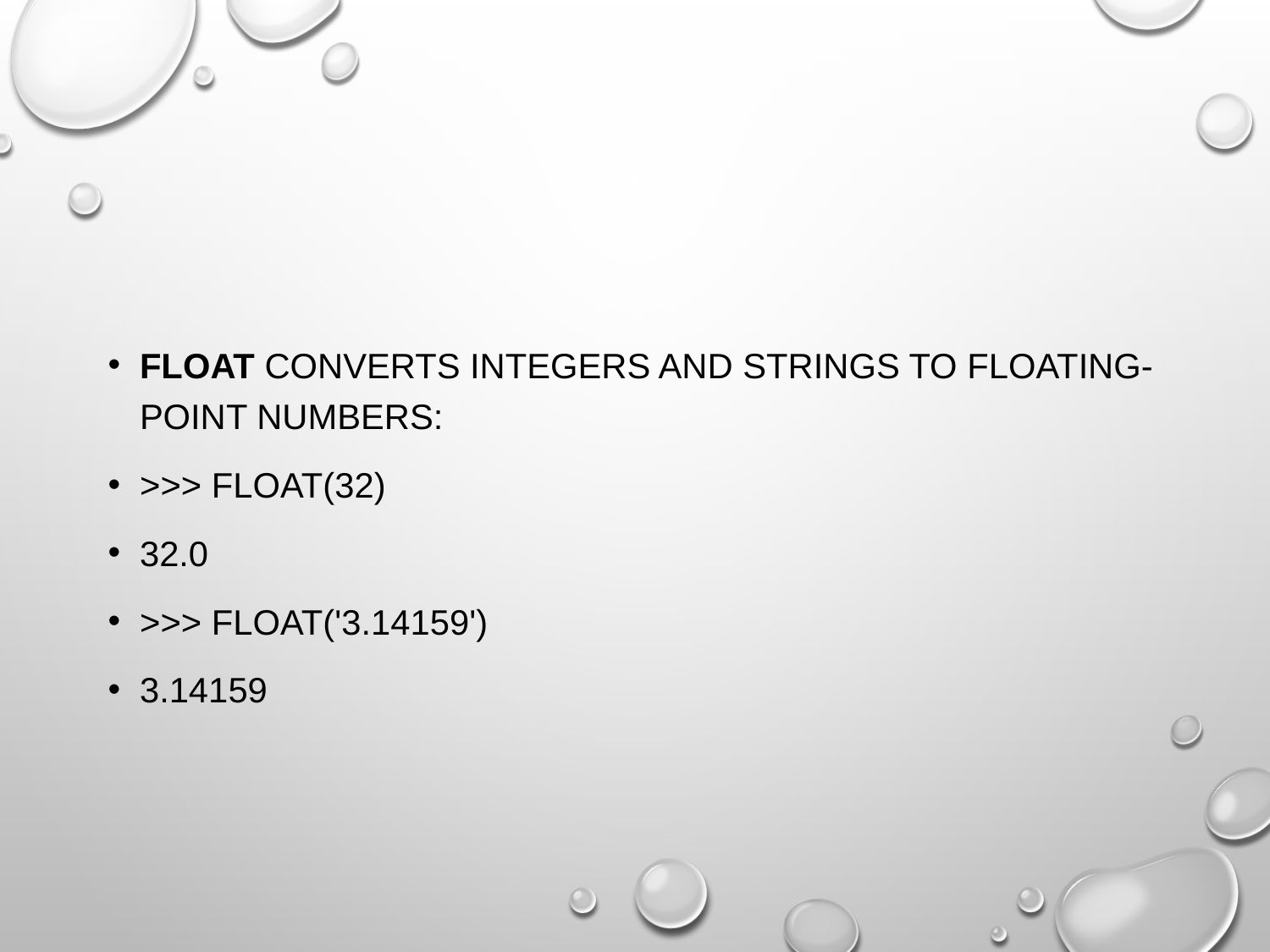

#
float converts integers and strings to floating-point numbers:
>>> float(32)
32.0
>>> float('3.14159')
3.14159